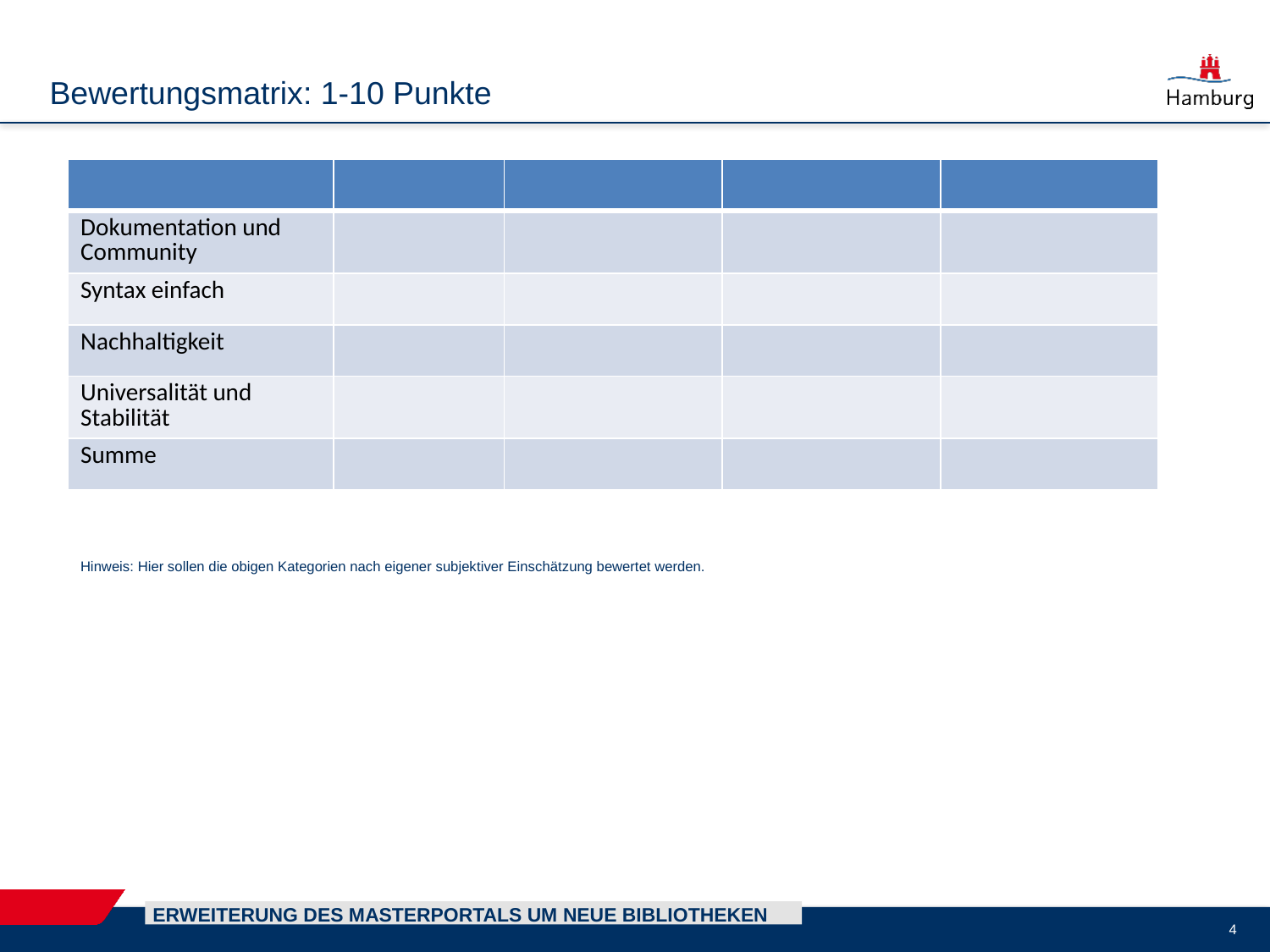

# Bewertungsmatrix: 1-10 Punkte
|  |  |  |  |  |
| --- | --- | --- | --- | --- |
| Dokumentation und Community |  |  |  |  |
| Syntax einfach |  |  |  |  |
| Nachhaltigkeit |  |  |  |  |
| Universalität und Stabilität |  |  |  |  |
| Summe |  |  |  |  |
Hinweis: Hier sollen die obigen Kategorien nach eigener subjektiver Einschätzung bewertet werden.